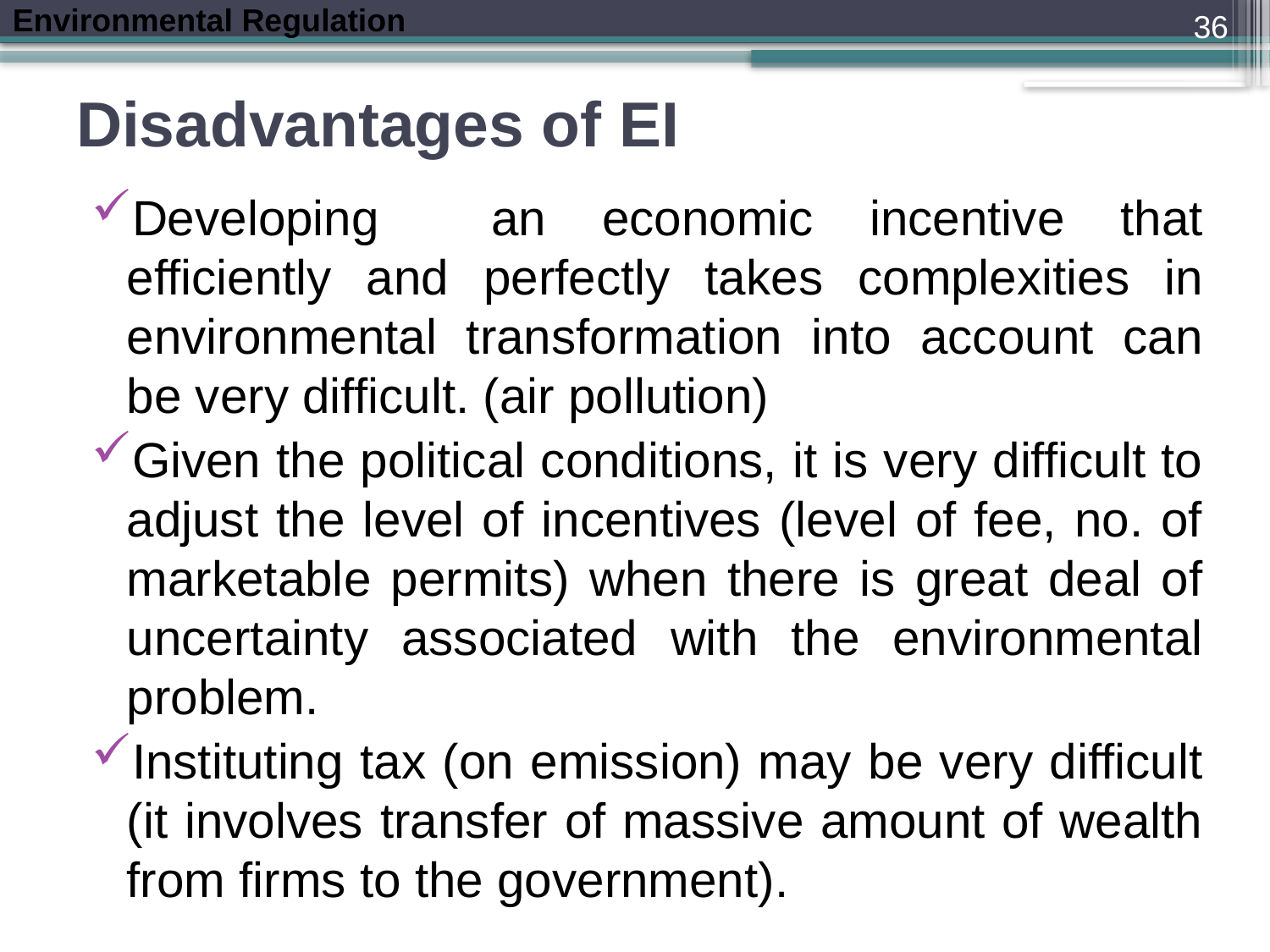

36
# Disadvantages of EI
Developing  an economic incentive that efficiently and perfectly takes complexities in environmental transformation into account can be very difficult. (air pollution)
Given the political conditions, it is very difficult to adjust the level of incentives (level of fee, no. of marketable permits) when there is great deal of uncertainty associated with the environmental problem.
Instituting tax (on emission) may be very difficult (it involves transfer of massive amount of wealth from firms to the government).